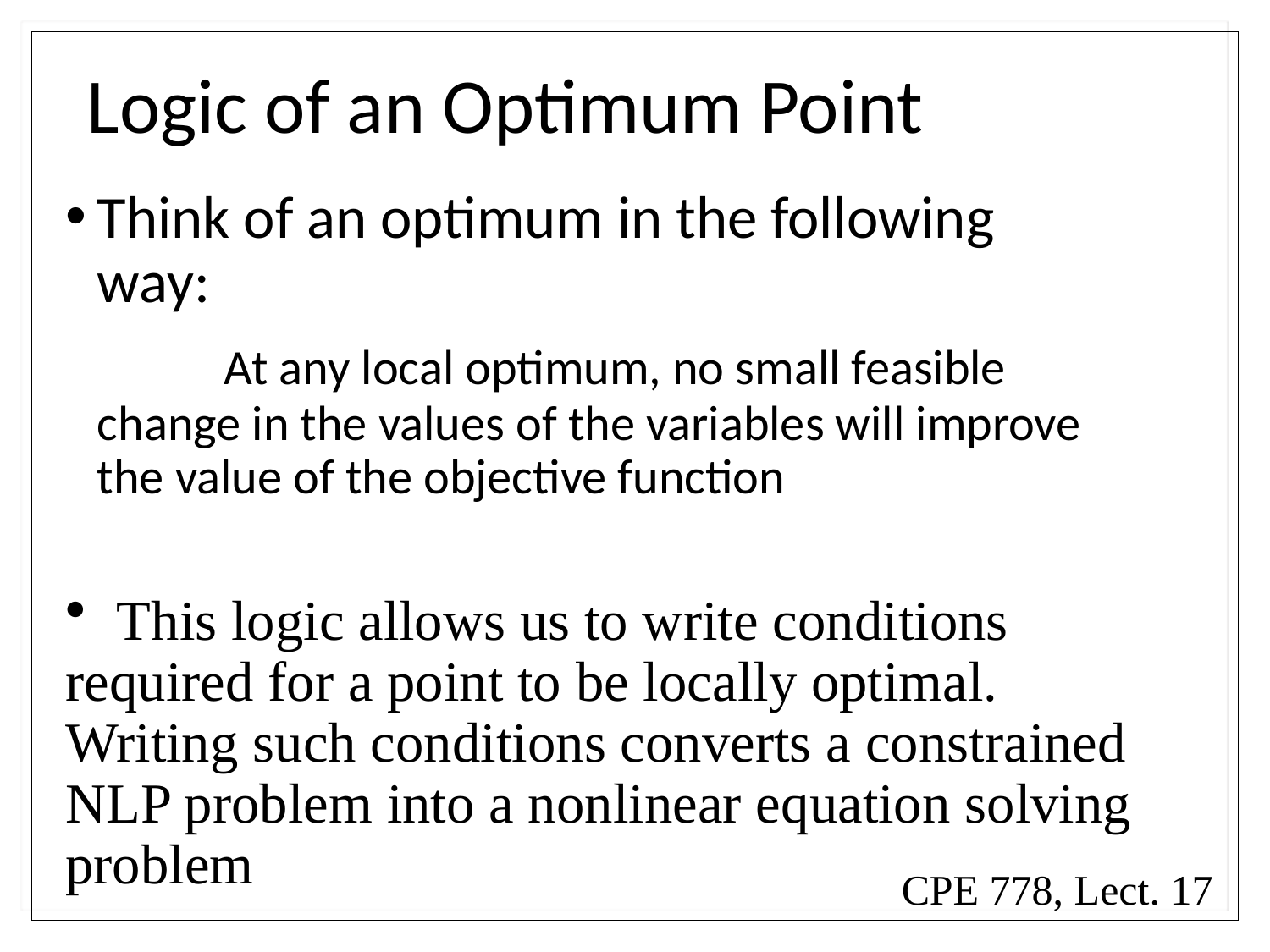

# Logic of an Optimum Point
Think of an optimum in the following way:
		At any local optimum, no small feasible change in the values of the variables will improve the value of the objective function
  This logic allows us to write conditions required for a point to be locally optimal.  Writing such conditions converts a constrained NLP problem into a nonlinear equation solving problem
CPE 778, Lect. 17